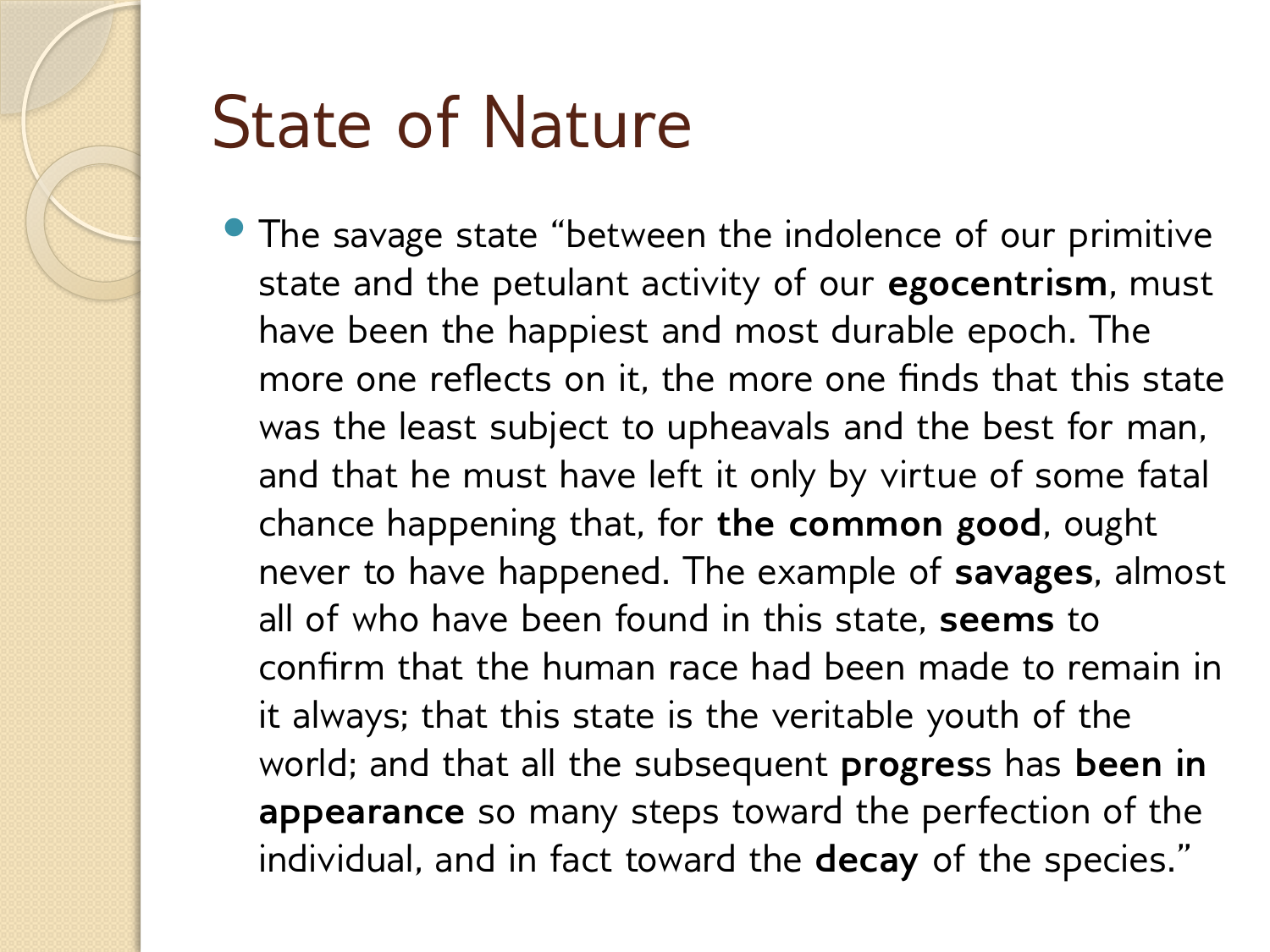

# State of Nature
The savage state “between the indolence of our primitive state and the petulant activity of our egocentrism, must have been the happiest and most durable epoch. The more one reflects on it, the more one finds that this state was the least subject to upheavals and the best for man, and that he must have left it only by virtue of some fatal chance happening that, for the common good, ought never to have happened. The example of savages, almost all of who have been found in this state, seems to confirm that the human race had been made to remain in it always; that this state is the veritable youth of the world; and that all the subsequent progress has been in appearance so many steps toward the perfection of the individual, and in fact toward the decay of the species.”